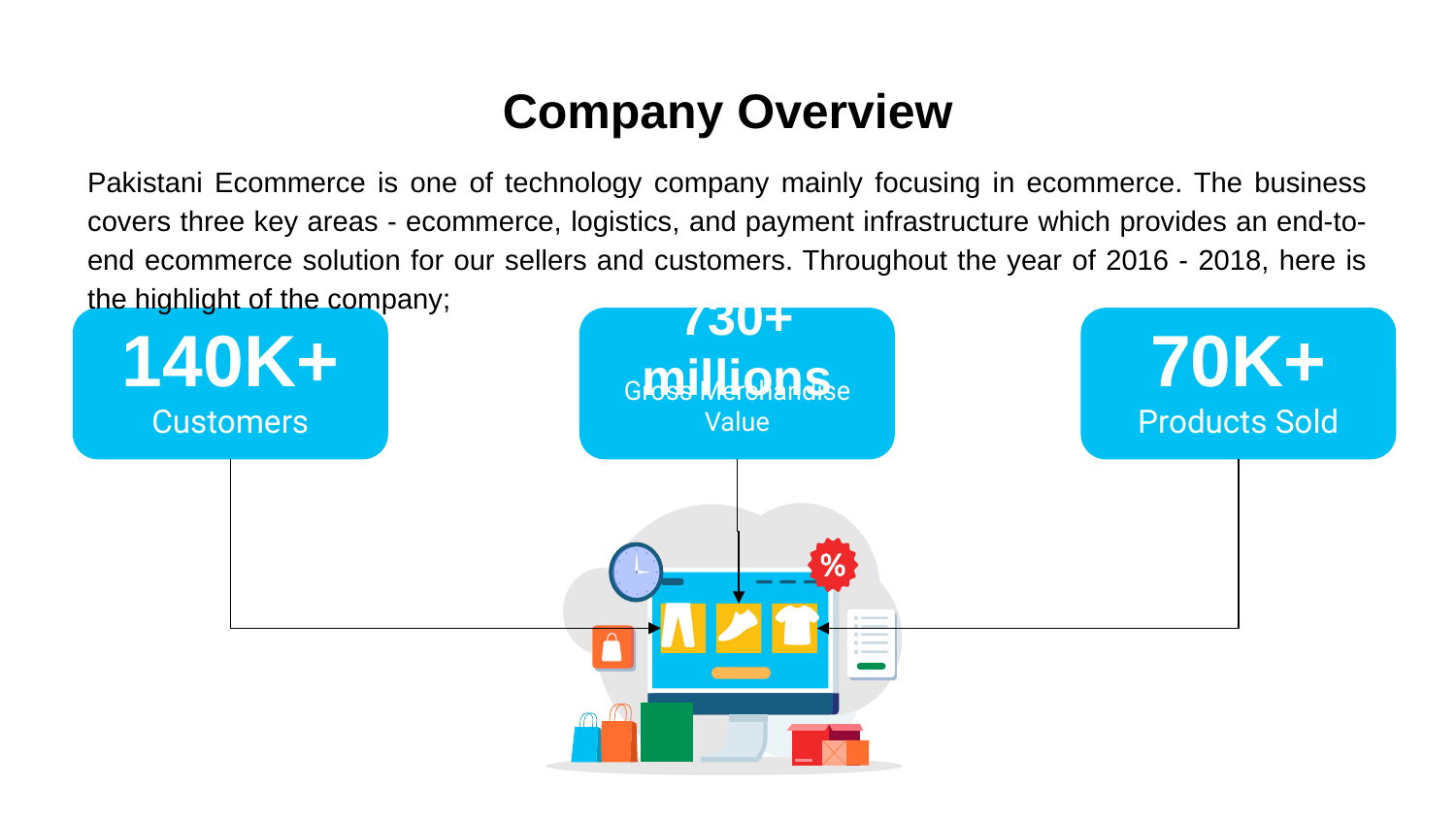

# Company Overview
Pakistani Ecommerce is one of technology company mainly focusing in ecommerce. The business covers three key areas - ecommerce, logistics, and payment infrastructure which provides an end-to-end ecommerce solution for our sellers and customers. Throughout the year of 2016 - 2018, here is the highlight of the company;

140K+
Customers

730+ millions
Gross Merchandise Value

70K+
Products Sold